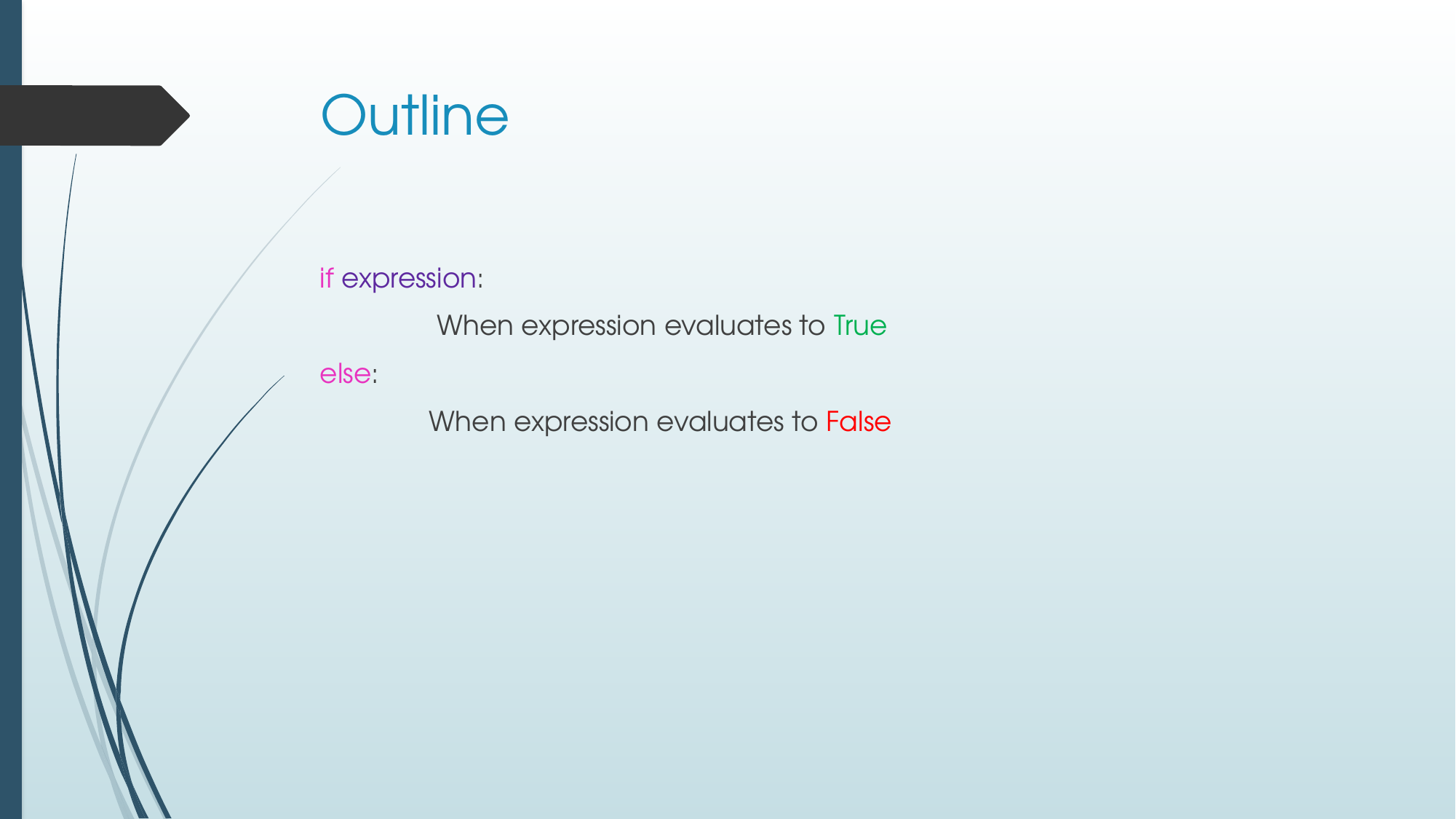

# Outline
if expression:
	 When expression evaluates to True
else:
	When expression evaluates to False